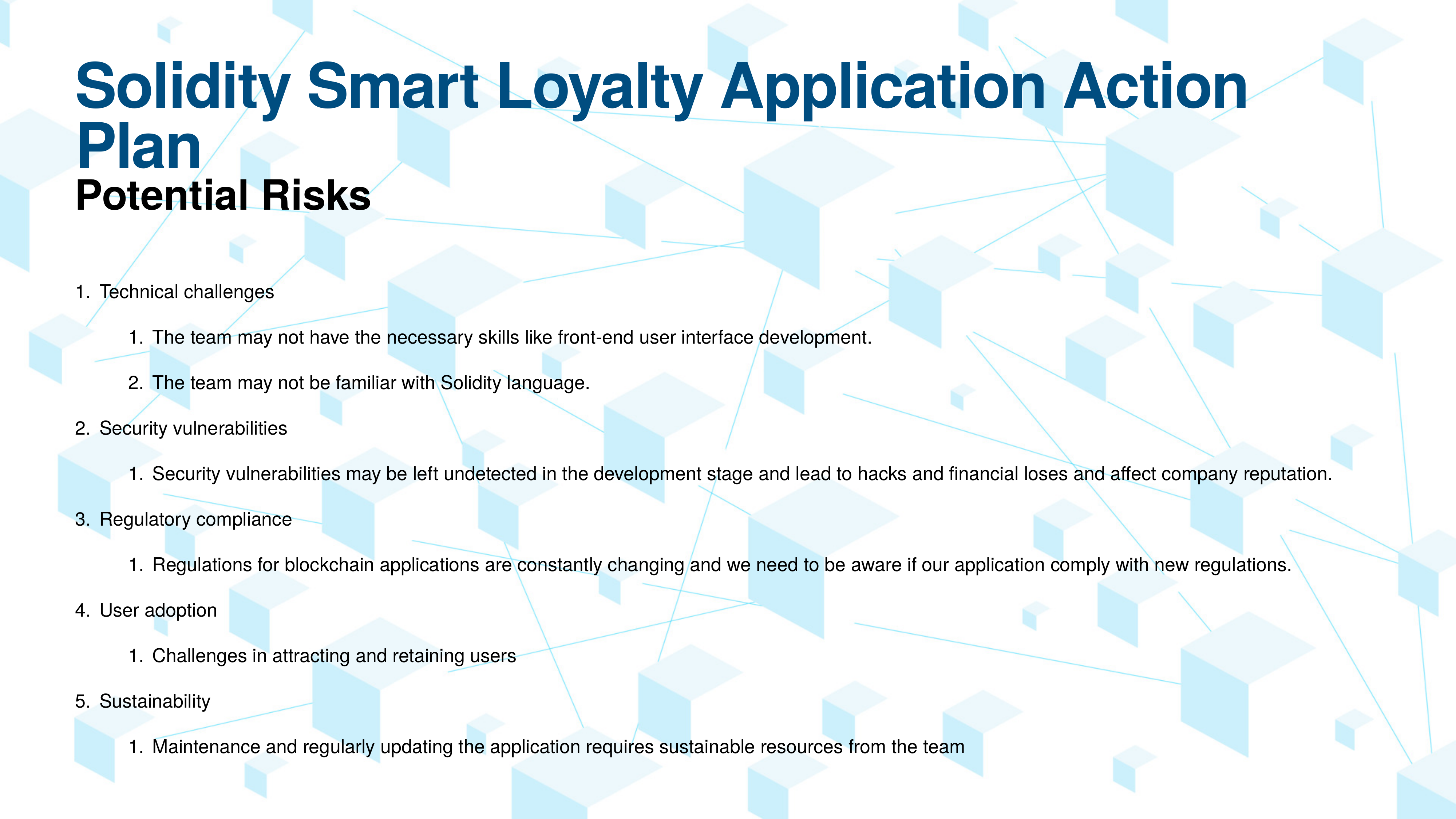

# Solidity Smart Loyalty Application Action Plan
Potential Risks
Technical challenges
The team may not have the necessary skills like front-end user interface development.
The team may not be familiar with Solidity language.
Security vulnerabilities
Security vulnerabilities may be left undetected in the development stage and lead to hacks and financial loses and affect company reputation.
Regulatory compliance
Regulations for blockchain applications are constantly changing and we need to be aware if our application comply with new regulations.
User adoption
Challenges in attracting and retaining users
Sustainability
Maintenance and regularly updating the application requires sustainable resources from the team